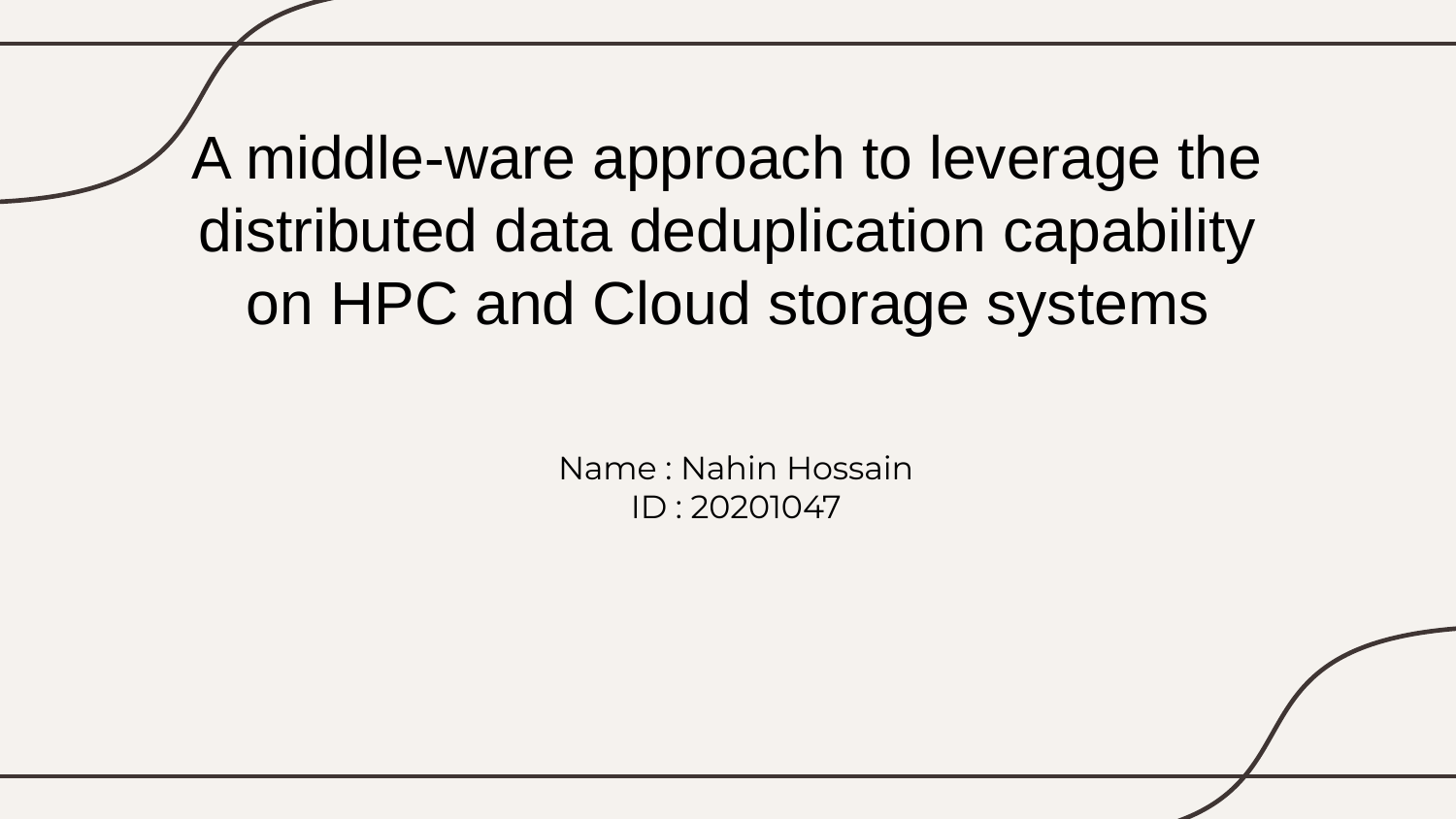

# A middle-ware approach to leverage the distributed data deduplication capability on HPC and Cloud storage systems
Name : Nahin Hossain
ID : 20201047